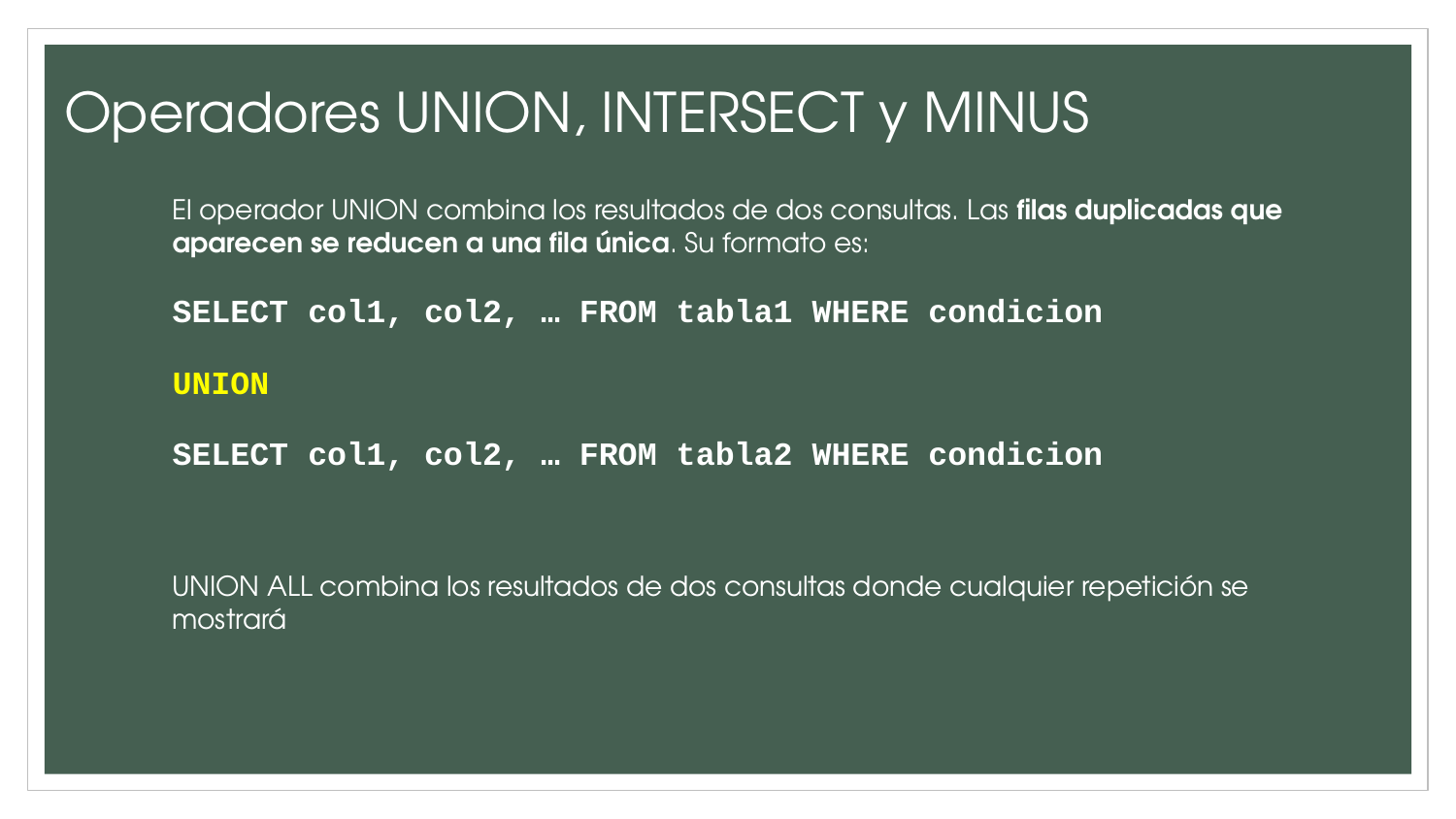

# Operadores UNION, INTERSECT y MINUS
El operador UNION combina los resultados de dos consultas. Las filas duplicadas que aparecen se reducen a una fila única. Su formato es:
SELECT col1, col2, … FROM tabla1 WHERE condicion
UNION
SELECT col1, col2, … FROM tabla2 WHERE condicion

UNION ALL combina los resultados de dos consultas donde cualquier repetición se mostrará